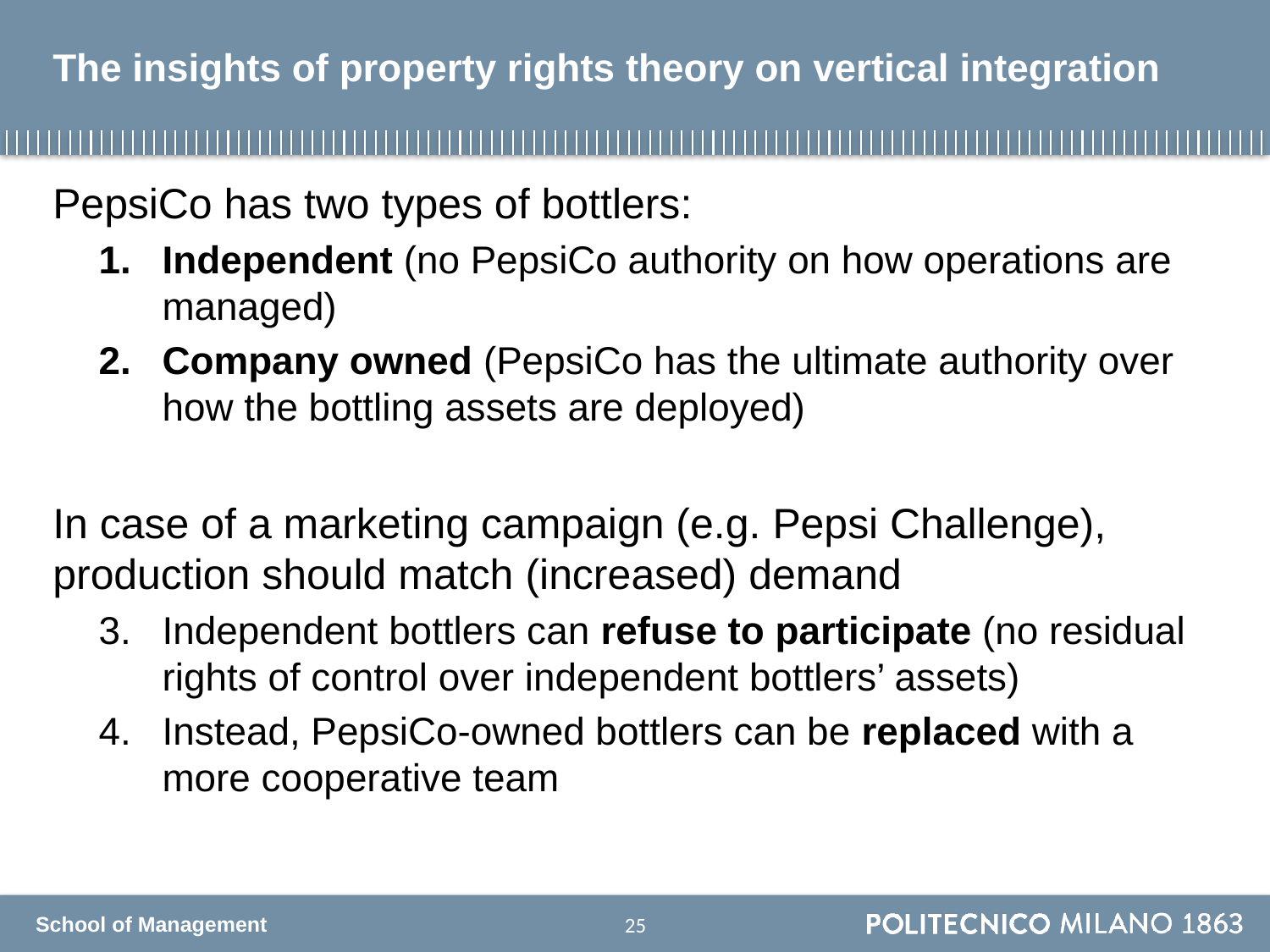

# The insights of property rights theory on vertical integration
PepsiCo has two types of bottlers:
Independent (no PepsiCo authority on how operations are managed)
Company owned (PepsiCo has the ultimate authority over how the bottling assets are deployed)

In case of a marketing campaign (e.g. Pepsi Challenge), production should match (increased) demand
Independent bottlers can refuse to participate (no residual rights of control over independent bottlers’ assets)
Instead, PepsiCo-owned bottlers can be replaced with a more cooperative team
25